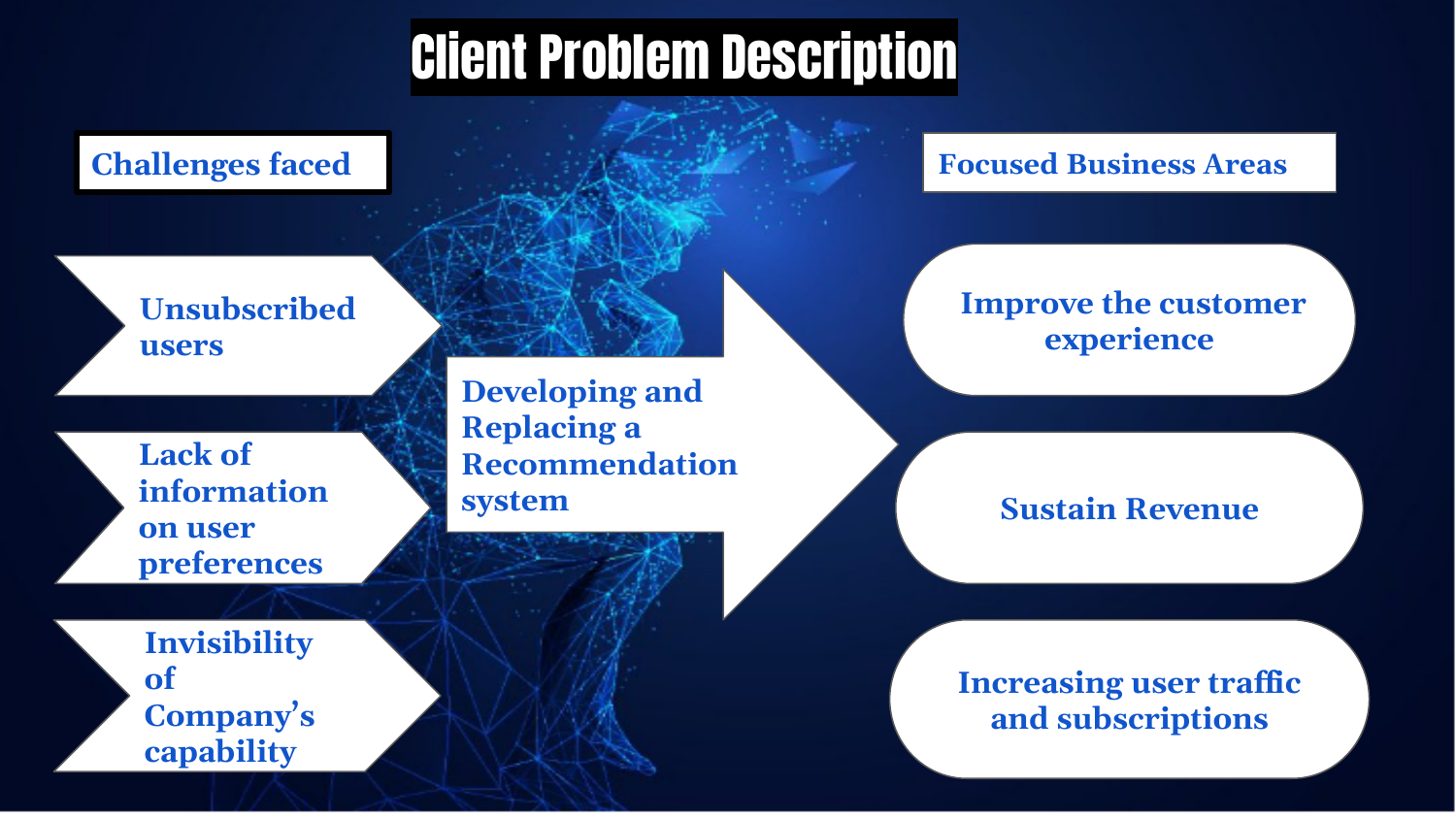

Client Problem Description
Challenges faced
Focused Business Areas
 Improve the customer experience
Unsubscribed users
Developing and Replacing a Recommendation system
Sustain Revenue
Lack of information on user preferences
Invisibility of Company’s capability
Increasing user traffic and subscriptions